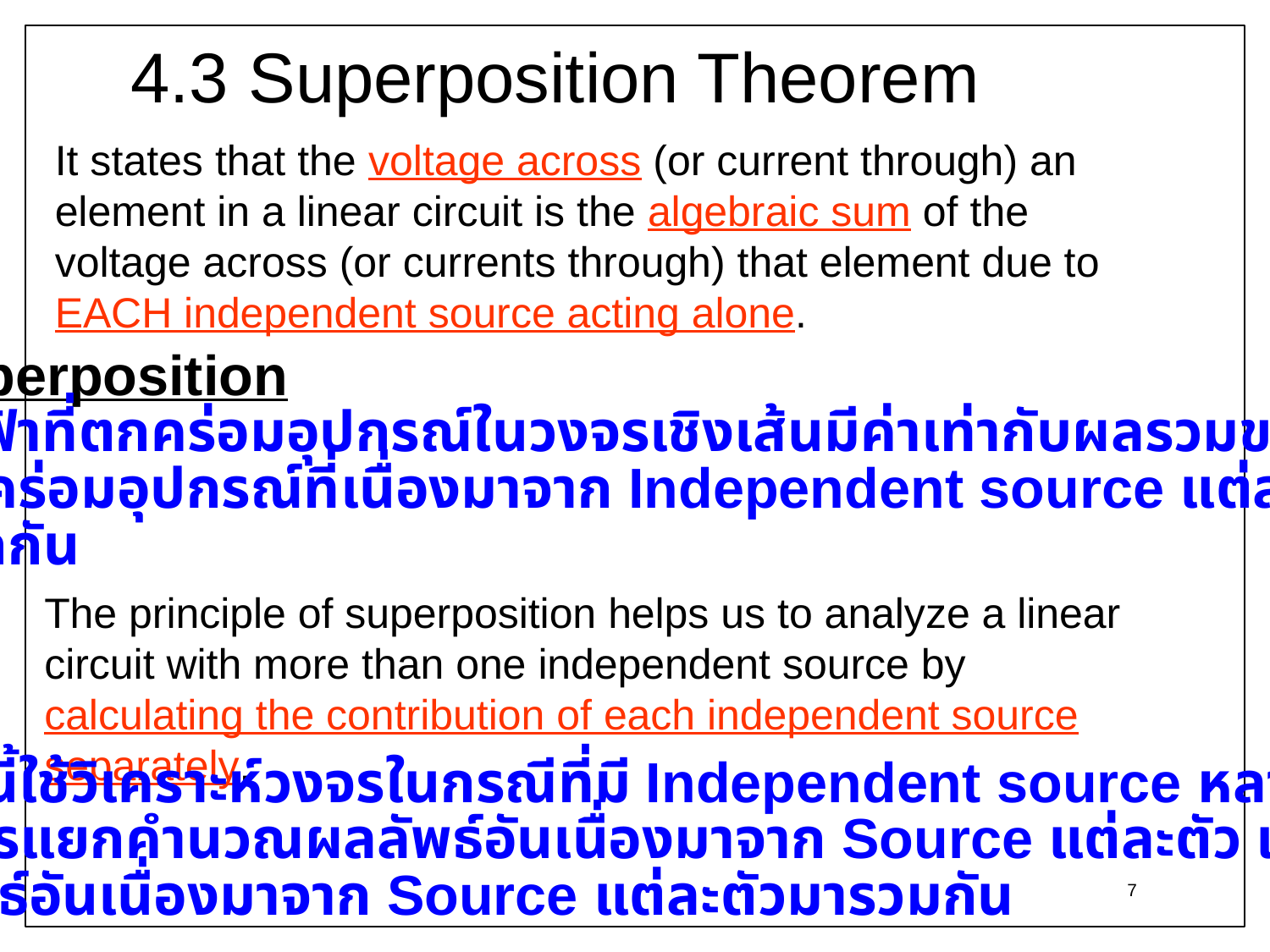

# 4.3 Superposition Theorem
It states that the voltage across (or current through) an element in a linear circuit is the algebraic sum of the voltage across (or currents through) that element due to EACH independent source acting alone.

ทฤษฎี Superposition
แรงดันไฟฟ้าที่ตกคร่อมอุปกรณ์ในวงจรเชิงเส้นมีค่าเท่ากับผลรวมของแรงดัน
ไฟฟ้าที่ตกคร่อมอุปกรณ์ที่เนื่องมาจาก Independent source แต่ละตัวที่
ทำงานแยกกัน
The principle of superposition helps us to analyze a linear circuit with more than one independent source by calculating the contribution of each independent source separately.
หลักการนี้ใช้วิเคราะห์วงจรในกรณีที่มี Independent source หลายตัว
โดยใช้การแยกคำนวณผลลัพธ์อันเนื่องมาจาก Source แต่ละตัว แล้วจึง
นำผลลัพธ์อันเนื่องมาจาก Source แต่ละตัวมารวมกัน
7